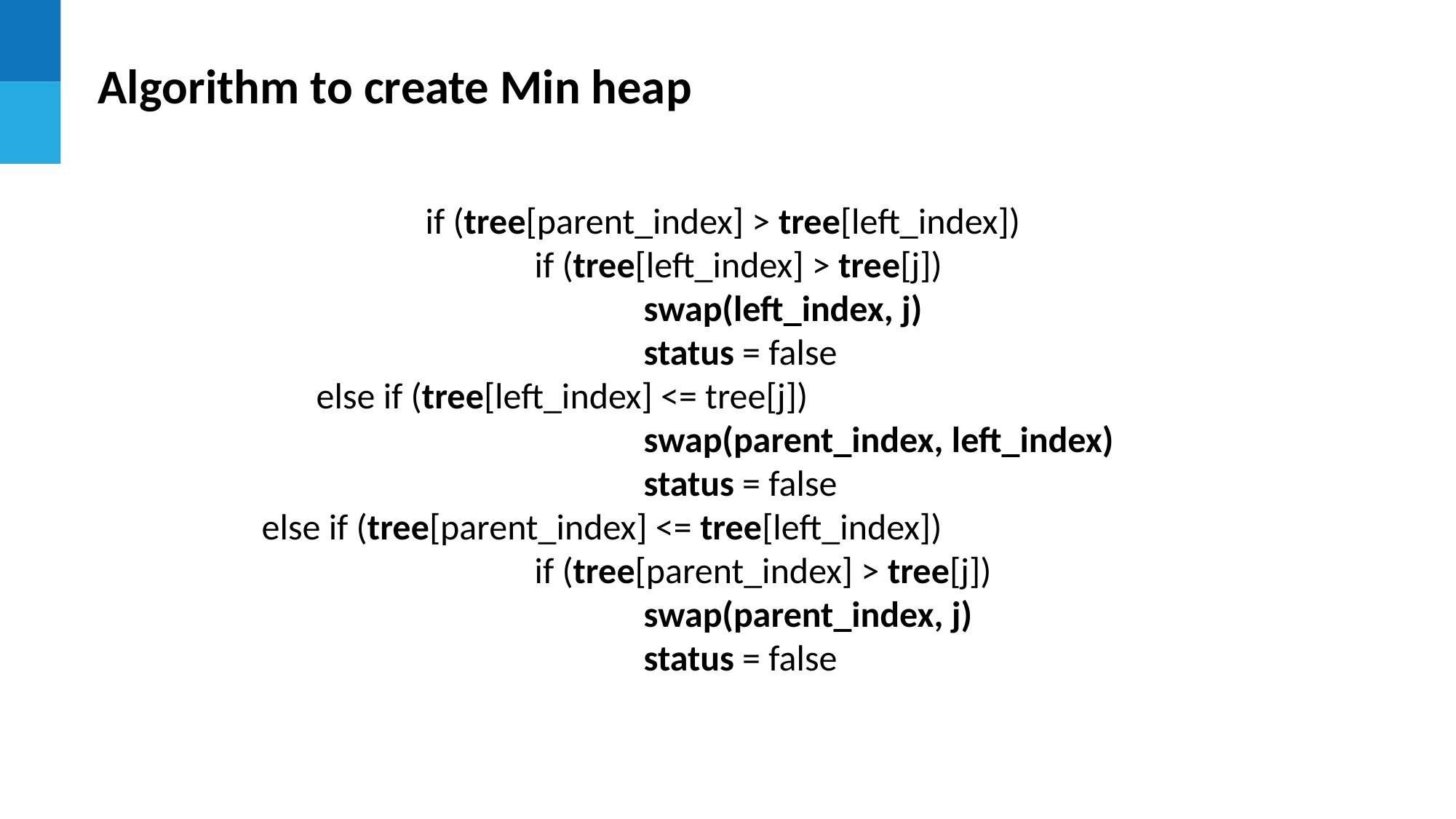

Algorithm to create Min heap
			if (tree[parent_index] > tree[left_index])
				if (tree[left_index] > tree[j])
					swap(left_index, j)
					status = false
else if (tree[left_index] <= tree[j])
					swap(parent_index, left_index)
					status = false
else if (tree[parent_index] <= tree[left_index])
				if (tree[parent_index] > tree[j])
					swap(parent_index, j)
					status = false